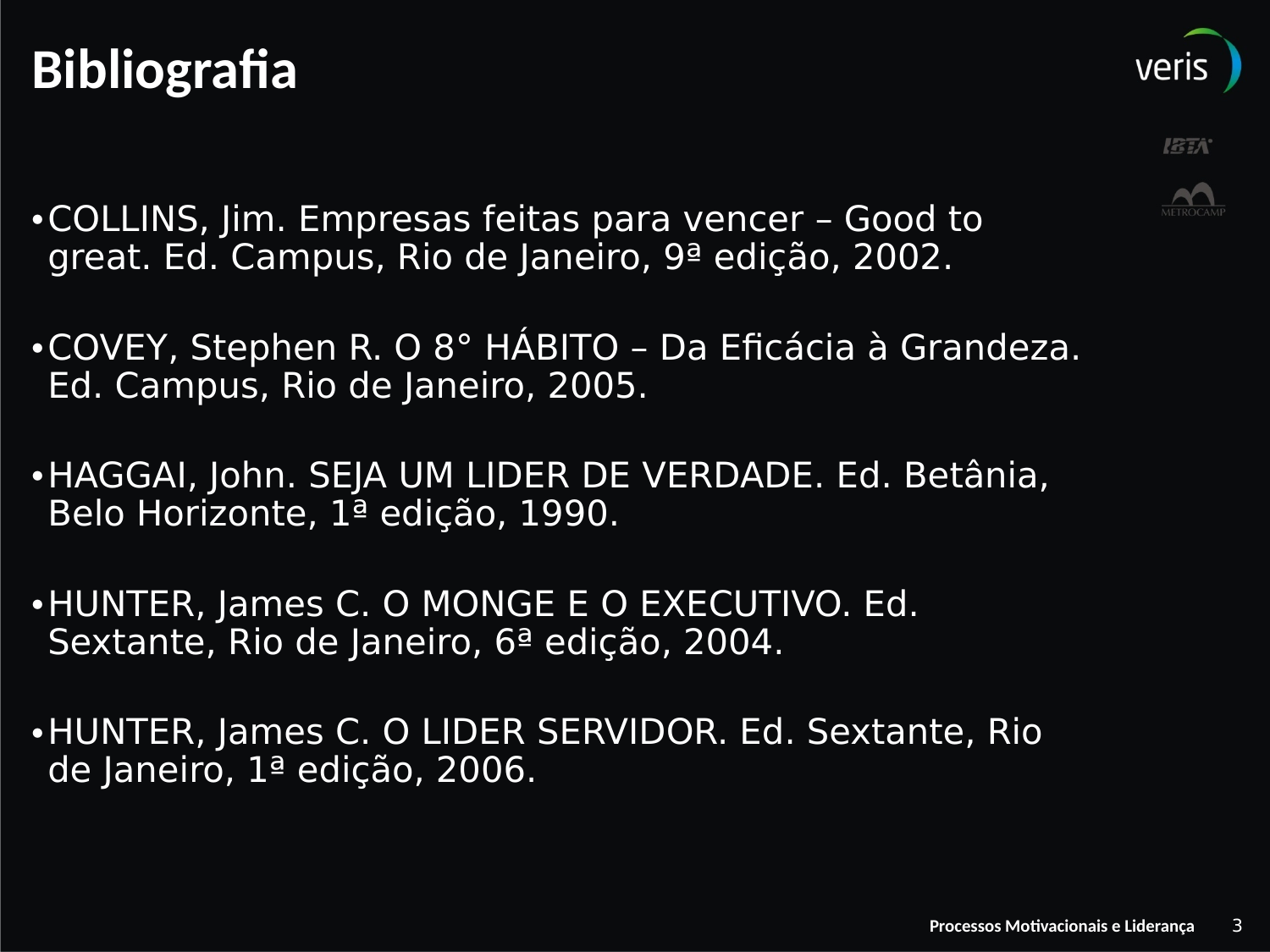

# Bibliografia
COLLINS, Jim. Empresas feitas para vencer – Good to great. Ed. Campus, Rio de Janeiro, 9ª edição, 2002.

COVEY, Stephen R. O 8° HÁBITO – Da Eficácia à Grandeza. Ed. Campus, Rio de Janeiro, 2005.

HAGGAI, John. SEJA UM LIDER DE VERDADE. Ed. Betânia, Belo Horizonte, 1ª edição, 1990.

HUNTER, James C. O MONGE E O EXECUTIVO. Ed. Sextante, Rio de Janeiro, 6ª edição, 2004.

HUNTER, James C. O LIDER SERVIDOR. Ed. Sextante, Rio de Janeiro, 1ª edição, 2006.

3
Processos Motivacionais e Liderança